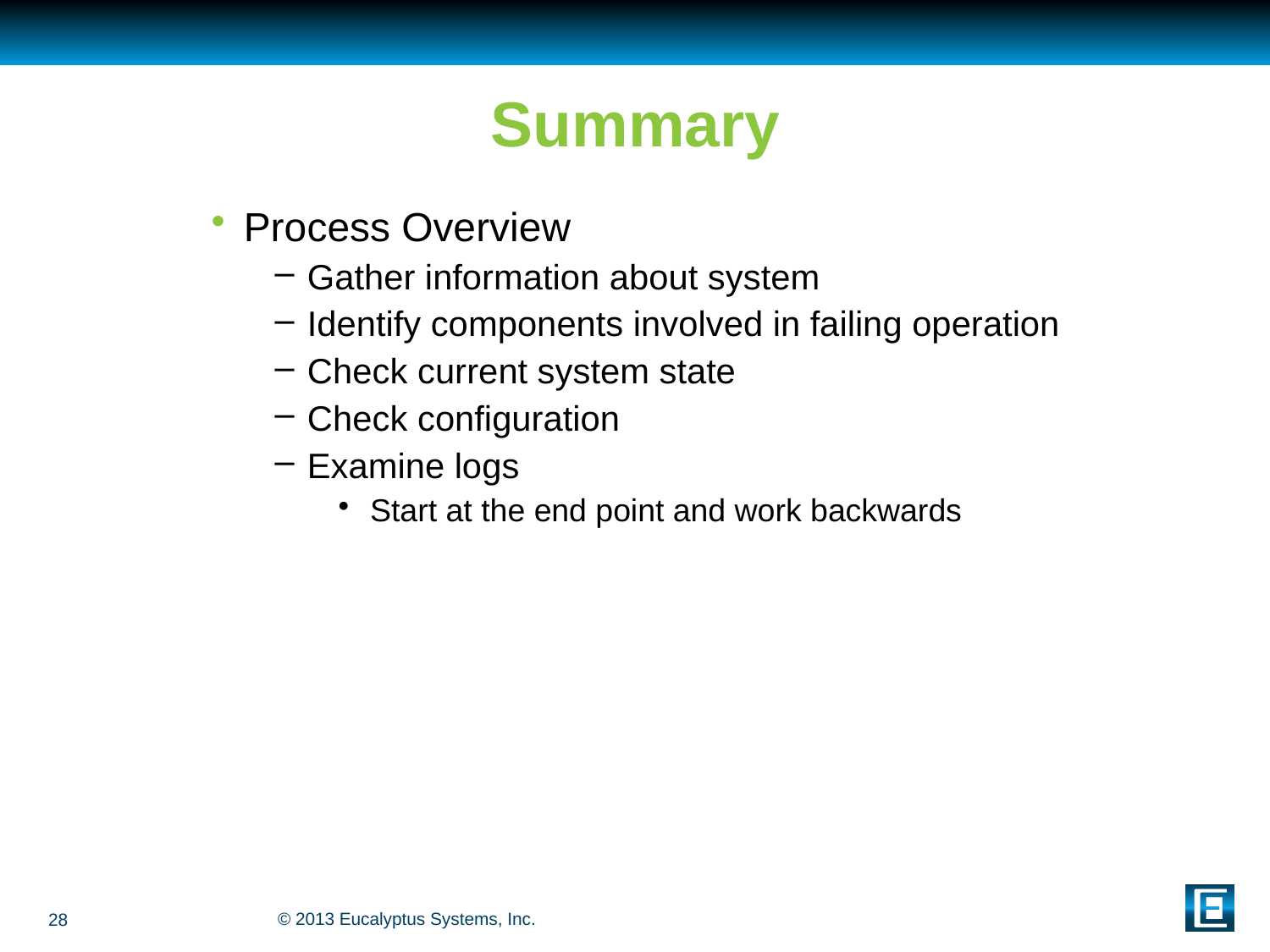

# Summary
Process Overview
Gather information about system
Identify components involved in failing operation
Check current system state
Check configuration
Examine logs
Start at the end point and work backwards

28